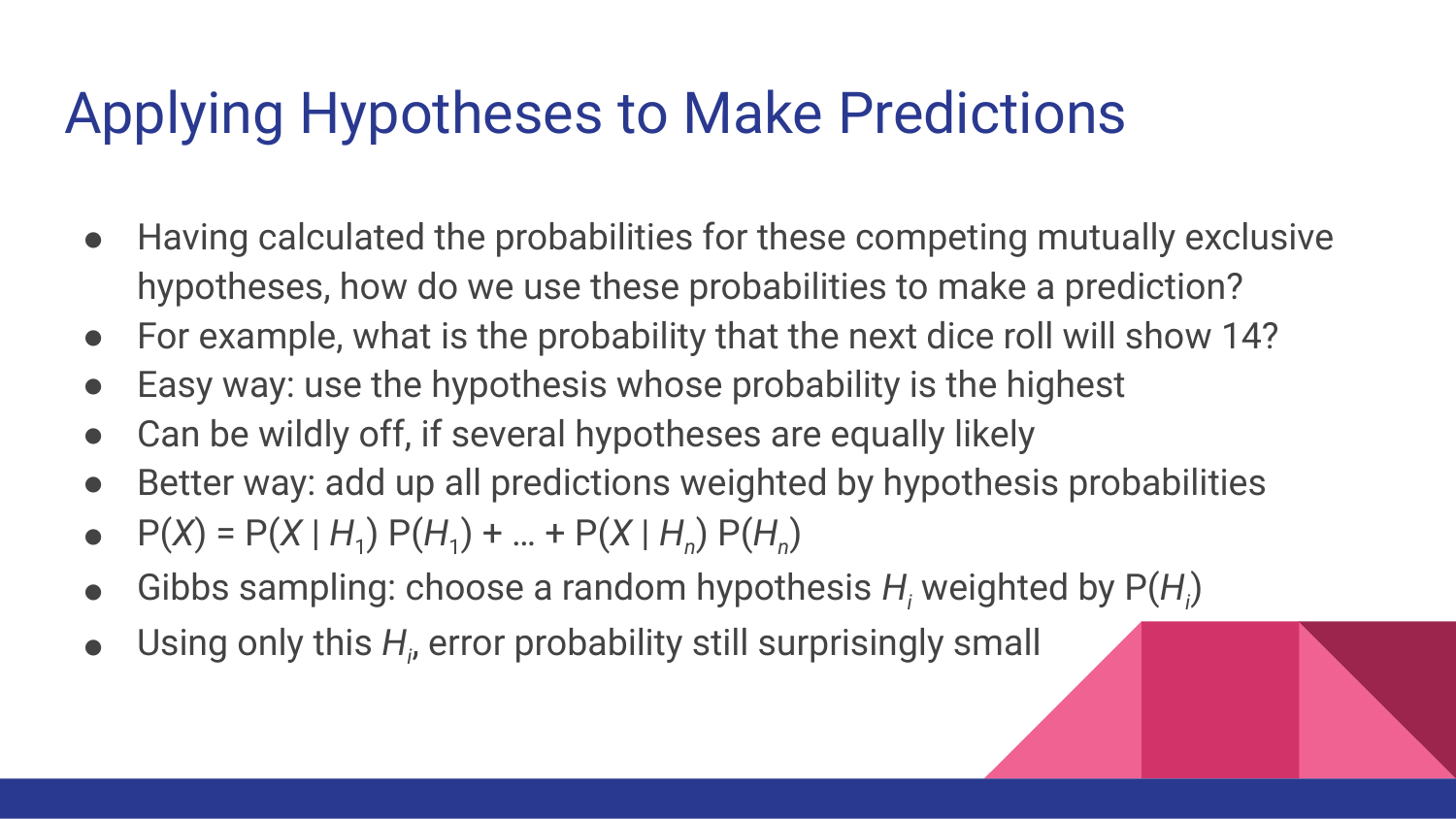

# Applying Hypotheses to Make Predictions
Having calculated the probabilities for these competing mutually exclusive hypotheses, how do we use these probabilities to make a prediction?
For example, what is the probability that the next dice roll will show 14?
Easy way: use the hypothesis whose probability is the highest
Can be wildly off, if several hypotheses are equally likely
Better way: add up all predictions weighted by hypothesis probabilities
P(X) = P(X | H1) P(H1) + … + P(X | Hn) P(Hn)
Gibbs sampling: choose a random hypothesis Hi weighted by P(Hi)
Using only this Hi, error probability still surprisingly small